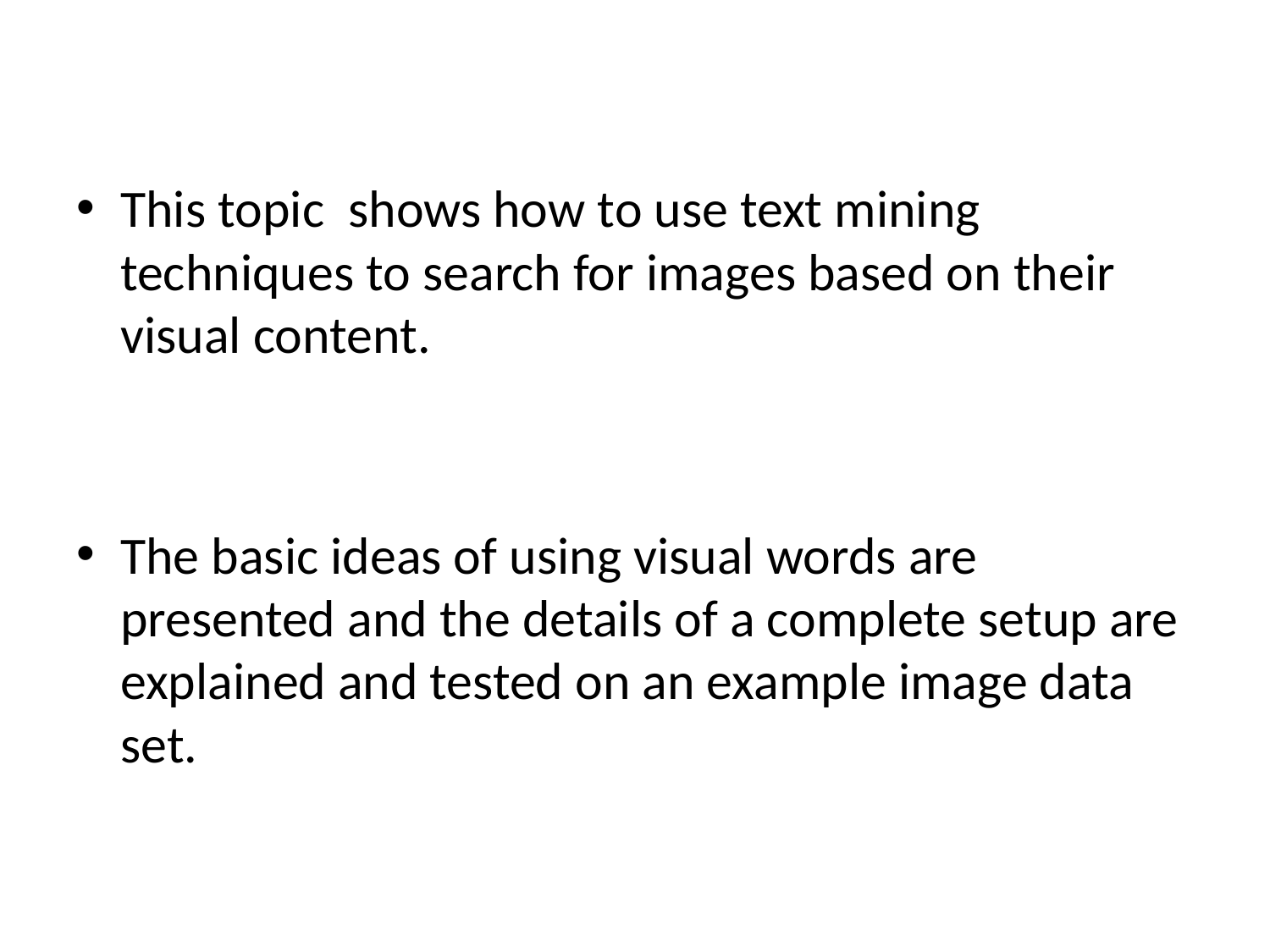

This topic  shows how to use text mining techniques to search for images based on their visual content.

The basic ideas of using visual words are presented and the details of a complete setup are explained and tested on an example image data set.